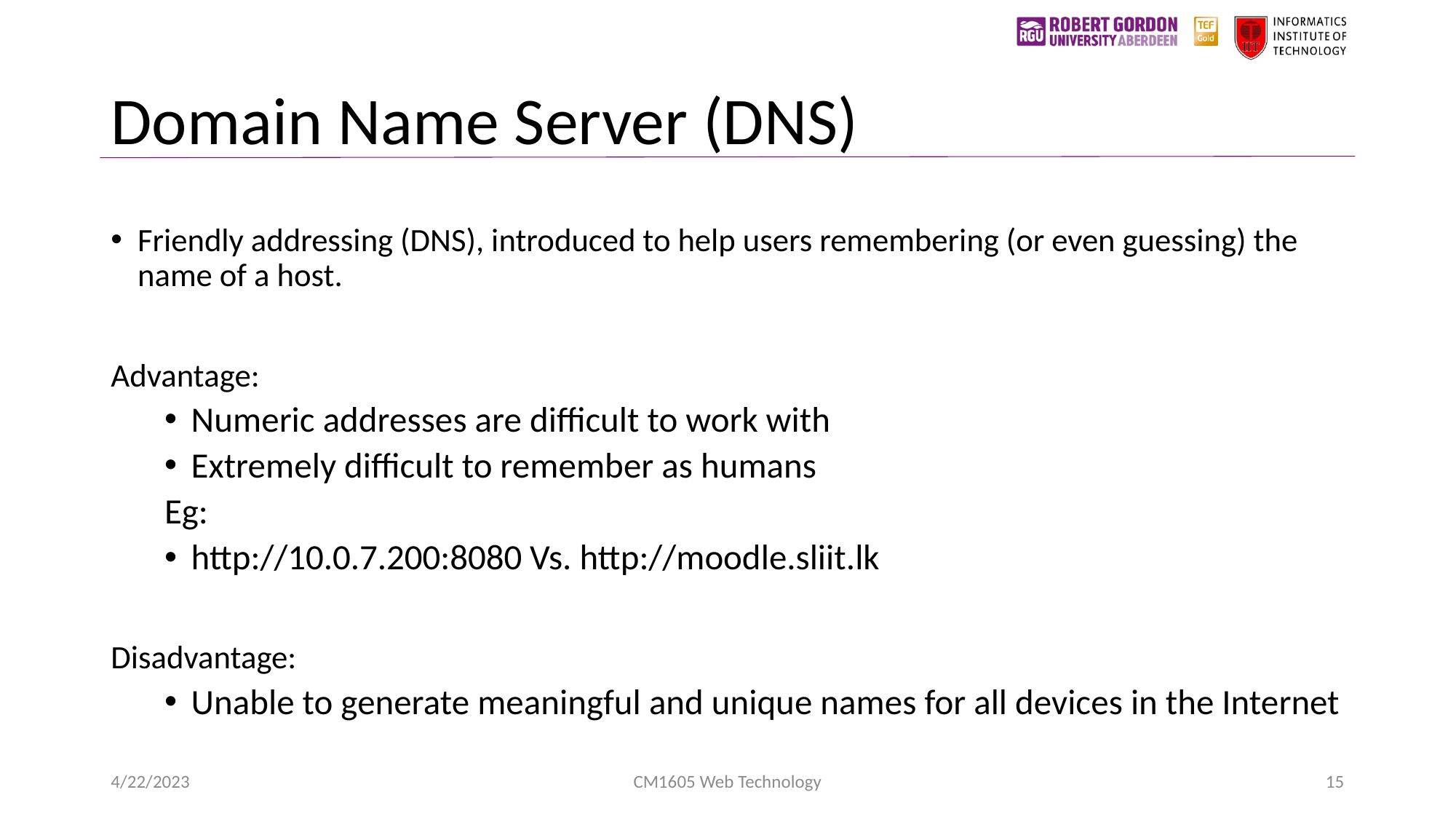

# Domain Name Server (DNS)
Friendly addressing (DNS), introduced to help users remembering (or even guessing) the name of a host.

Advantage:
Numeric addresses are difficult to work with
Extremely difficult to remember as humans
Eg:
http://10.0.7.200:8080 Vs. http://moodle.sliit.lk

Disadvantage:
Unable to generate meaningful and unique names for all devices in the Internet

4/22/2023
CM1605 Web Technology
15